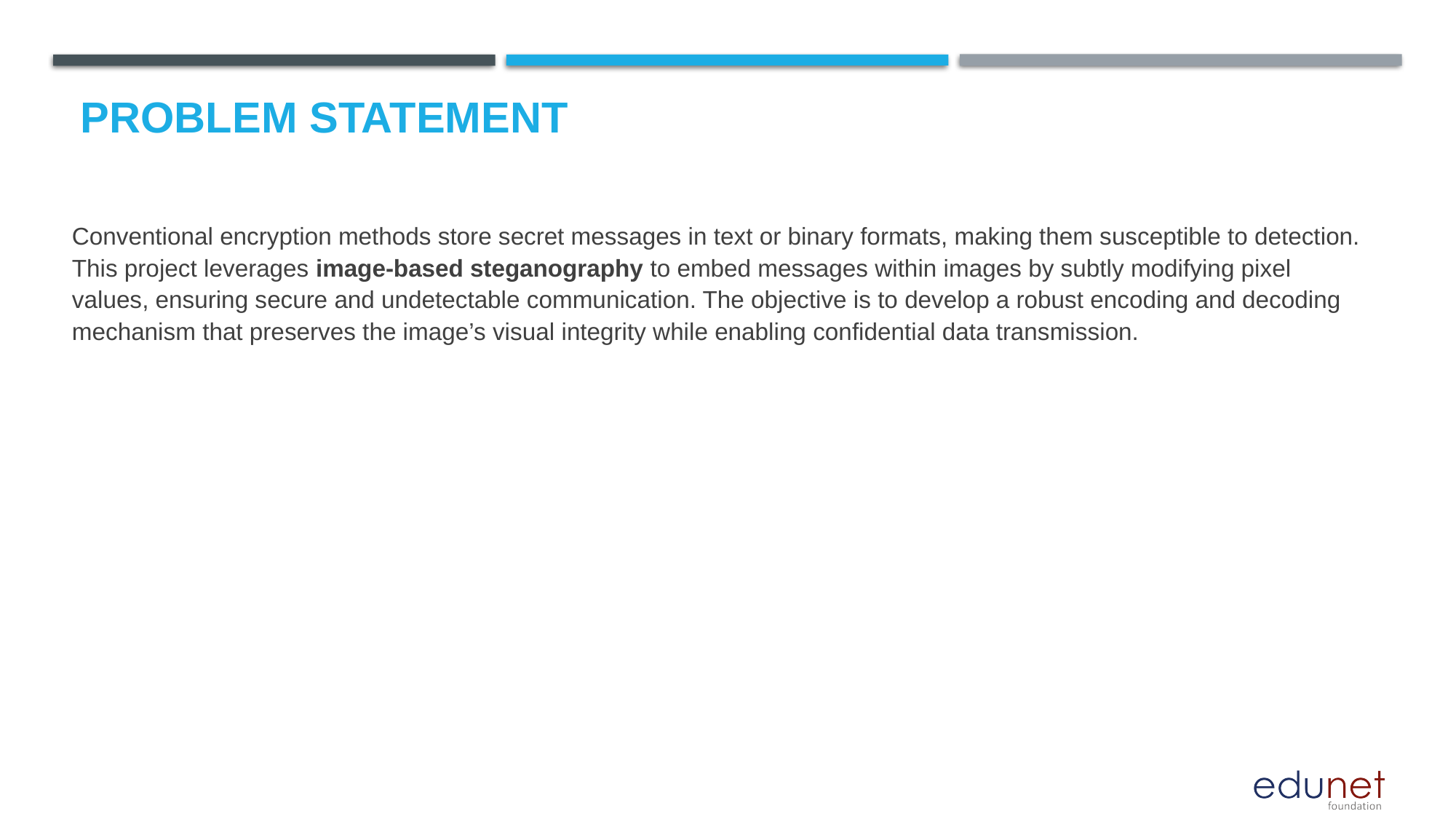

# Problem Statement
Conventional encryption methods store secret messages in text or binary formats, making them susceptible to detection. This project leverages image-based steganography to embed messages within images by subtly modifying pixel values, ensuring secure and undetectable communication. The objective is to develop a robust encoding and decoding mechanism that preserves the image’s visual integrity while enabling confidential data transmission.